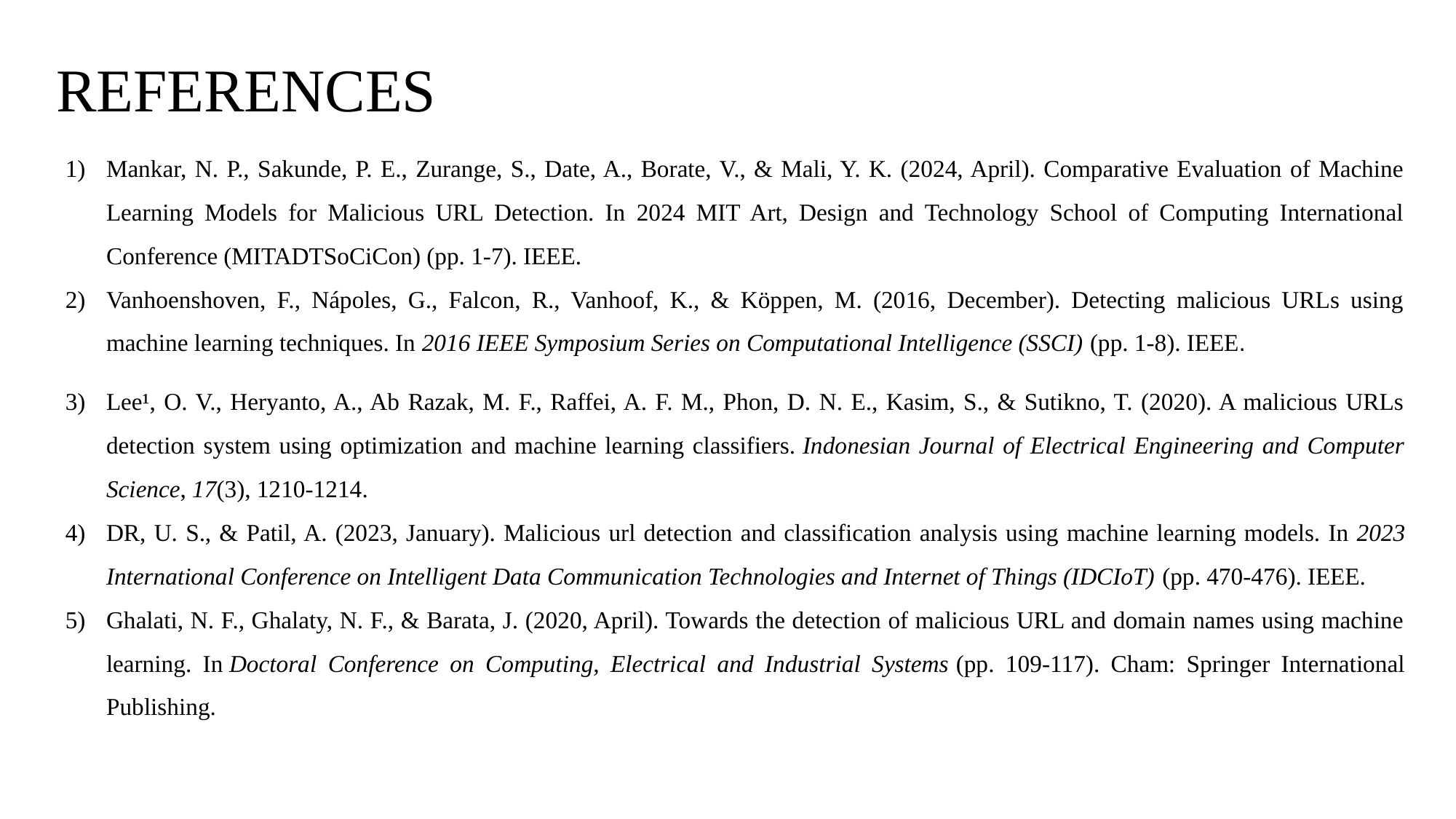

REFERENCES
Mankar, N. P., Sakunde, P. E., Zurange, S., Date, A., Borate, V., & Mali, Y. K. (2024, April). Comparative Evaluation of Machine Learning Models for Malicious URL Detection. In 2024 MIT Art, Design and Technology School of Computing International Conference (MITADTSoCiCon) (pp. 1-7). IEEE.
Vanhoenshoven, F., Nápoles, G., Falcon, R., Vanhoof, K., & Köppen, M. (2016, December). Detecting malicious URLs using machine learning techniques. In 2016 IEEE Symposium Series on Computational Intelligence (SSCI) (pp. 1-8). IEEE.
Lee¹, O. V., Heryanto, A., Ab Razak, M. F., Raffei, A. F. M., Phon, D. N. E., Kasim, S., & Sutikno, T. (2020). A malicious URLs detection system using optimization and machine learning classifiers. Indonesian Journal of Electrical Engineering and Computer Science, 17(3), 1210-1214.
DR, U. S., & Patil, A. (2023, January). Malicious url detection and classification analysis using machine learning models. In 2023 International Conference on Intelligent Data Communication Technologies and Internet of Things (IDCIoT) (pp. 470-476). IEEE.
Ghalati, N. F., Ghalaty, N. F., & Barata, J. (2020, April). Towards the detection of malicious URL and domain names using machine learning. In Doctoral Conference on Computing, Electrical and Industrial Systems (pp. 109-117). Cham: Springer International Publishing.